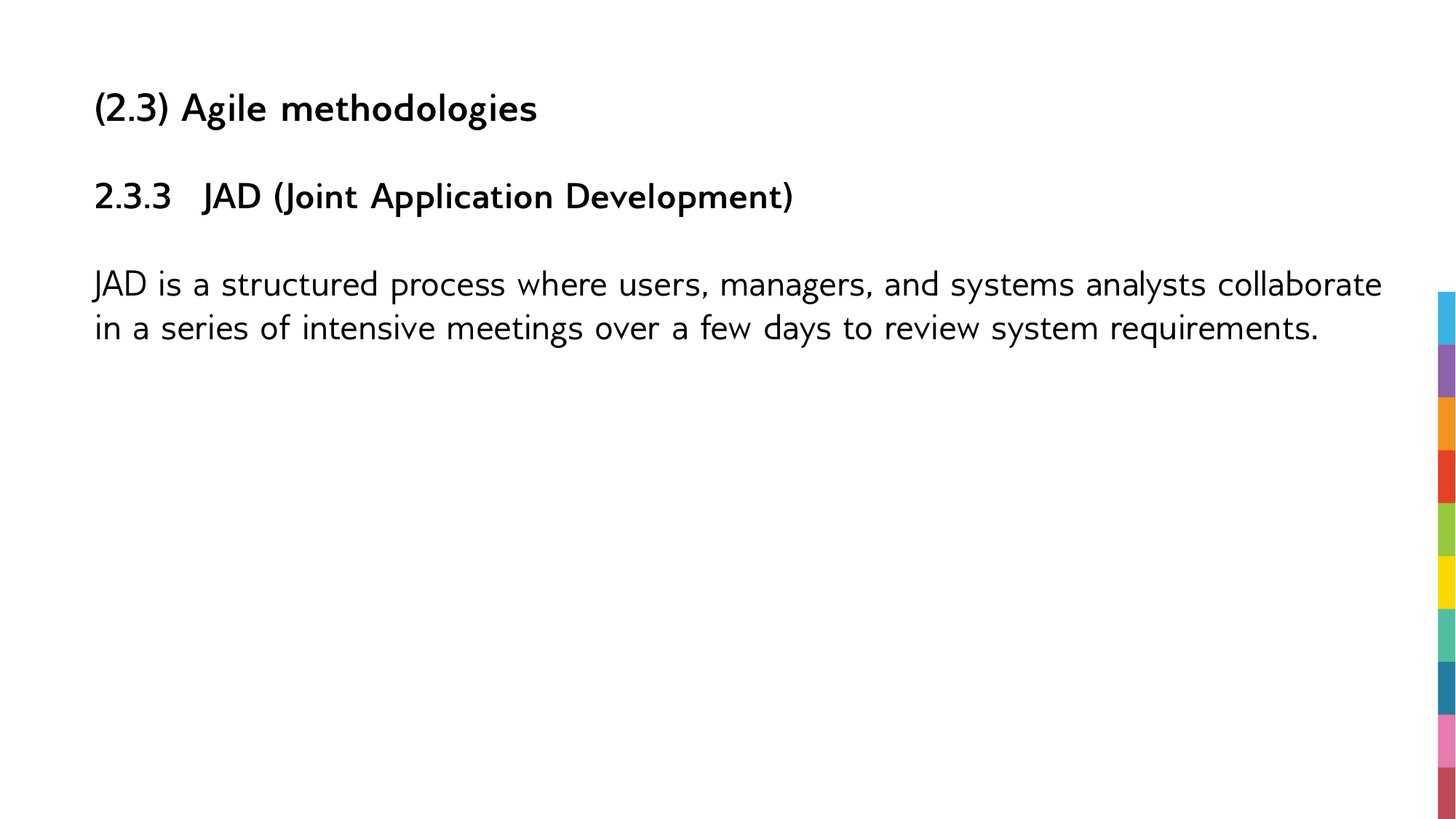

# (2.3) Agile methodologies
2.3.3	JAD (Joint Application Development)

JAD is a structured process where users, managers, and systems analysts collaborate in a series of intensive meetings over a few days to review system requirements.